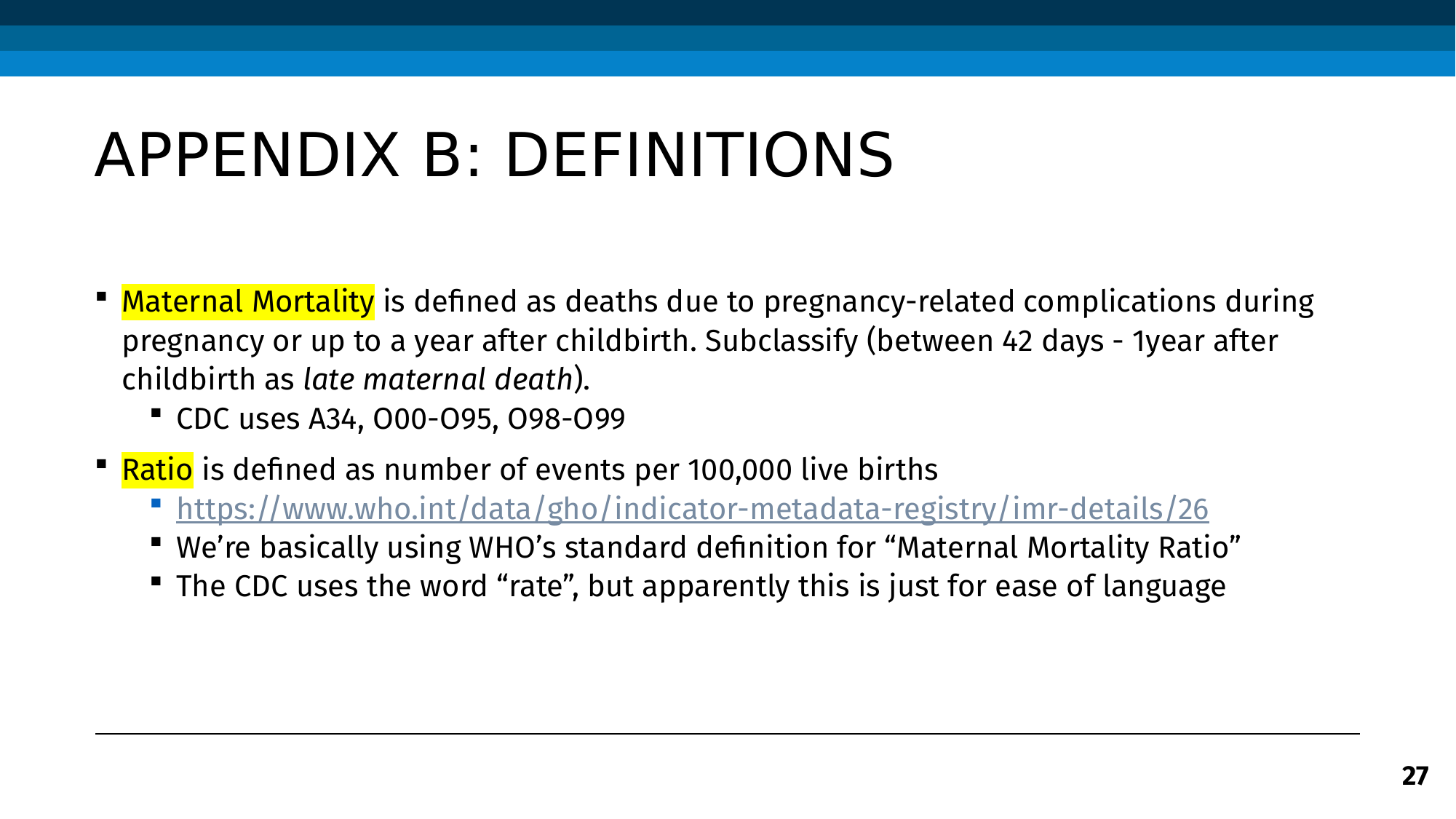

# APPENDIX B: DEFINITIONS
Maternal Mortality is defined as deaths due to pregnancy-related complications during pregnancy or up to a year after childbirth. Subclassify (between 42 days - 1year after childbirth as late maternal death).
CDC uses A34, O00-O95, O98-O99
Ratio is defined as number of events per 100,000 live births
https://www.who.int/data/gho/indicator-metadata-registry/imr-details/26
We’re basically using WHO’s standard definition for “Maternal Mortality Ratio”
The CDC uses the word “rate”, but apparently this is just for ease of language

27